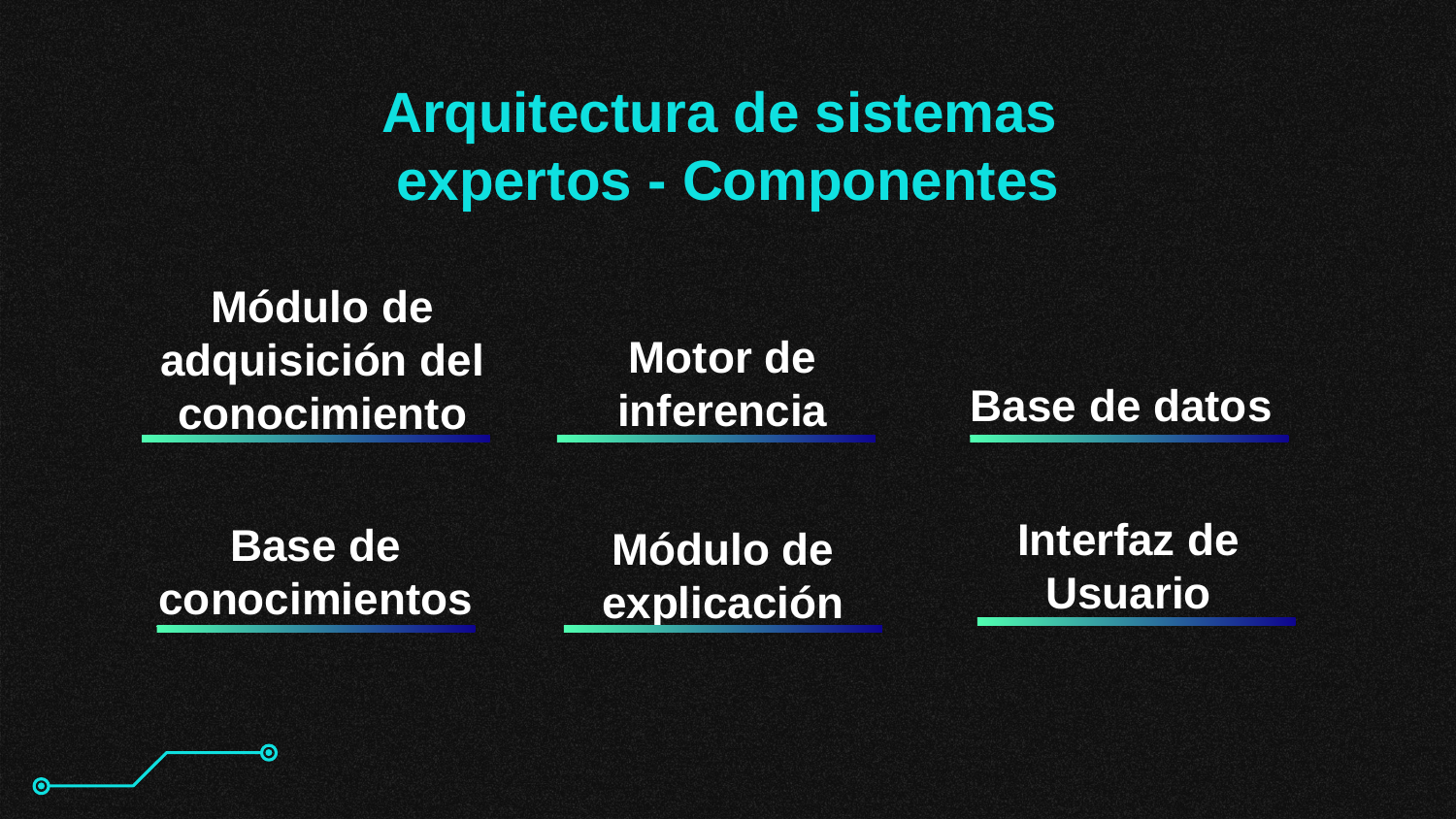

Arquitectura de sistemas
expertos - Componentes
Módulo de adquisición del conocimiento
# Motor de inferencia
Base de datos

Interfaz de Usuario
Base de conocimientos
Módulo de explicación